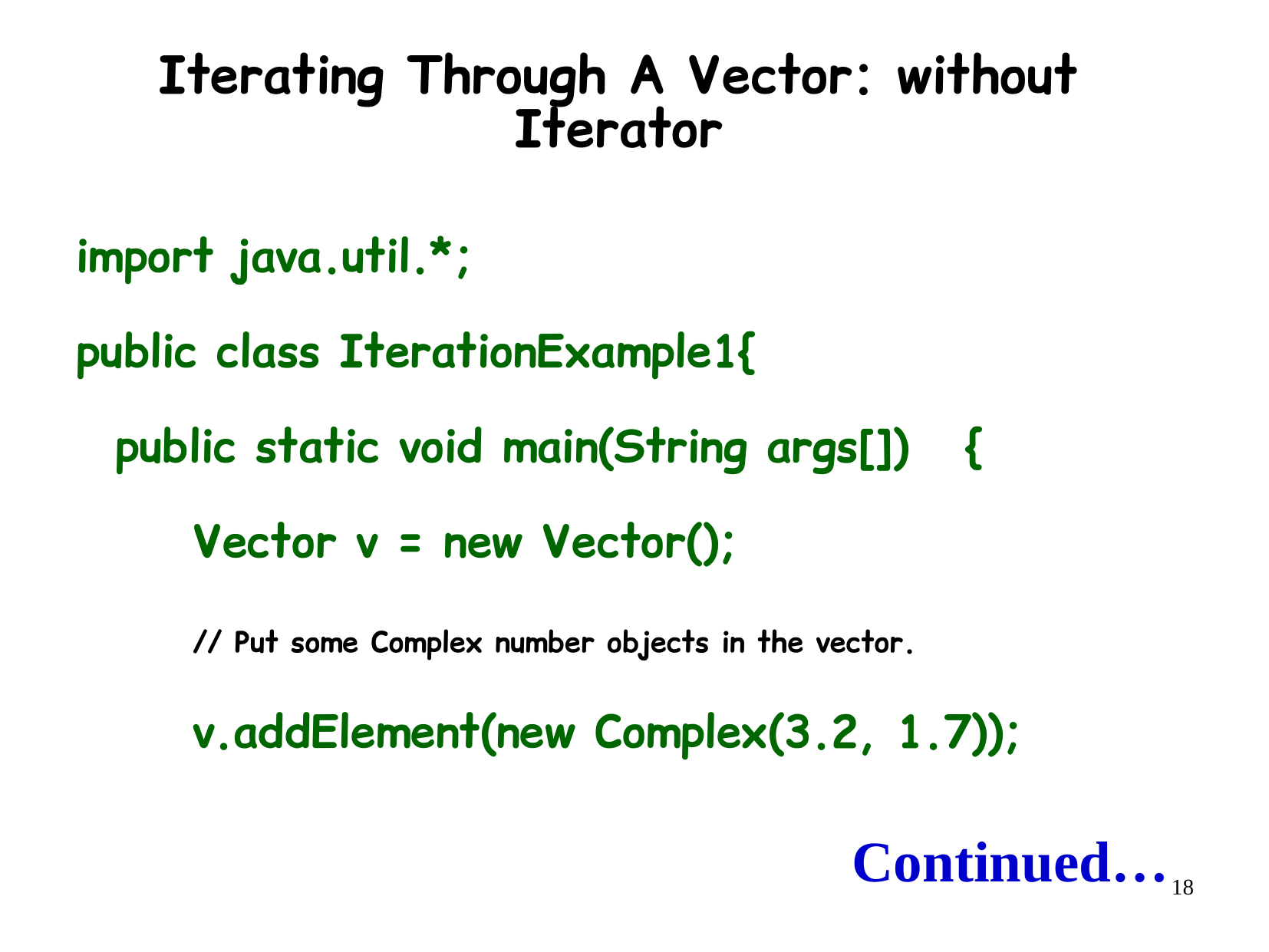

# Iterating Through A Vector: without Iterator
import java.util.*;
public class IterationExample1{
  public static void main(String args[])   {
      Vector v = new Vector();
      // Put some Complex number objects in the vector.
      v.addElement(new Complex(3.2, 1.7));
Continued…